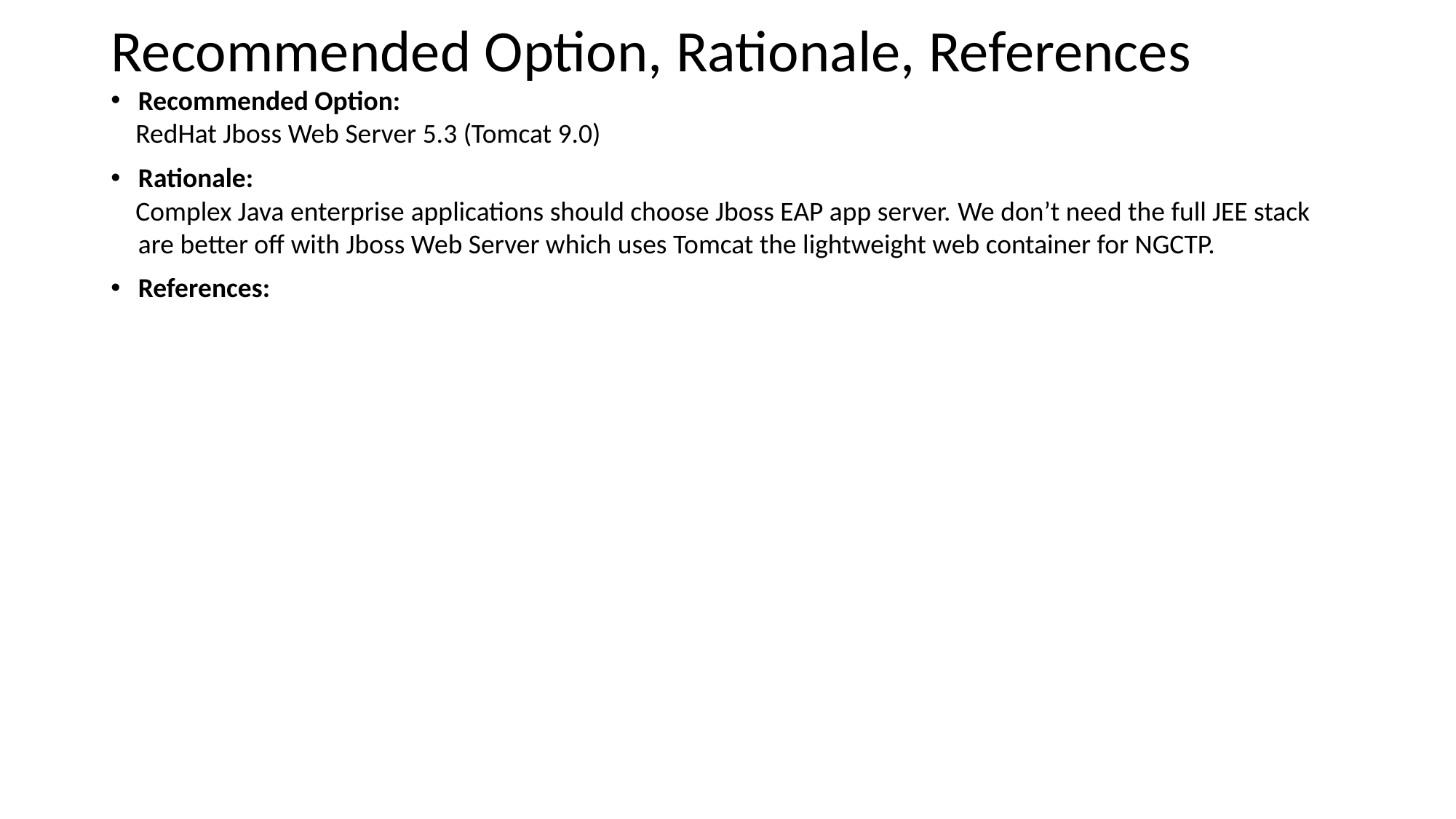

# Recommended Option, Rationale, References
Recommended Option:
    RedHat Jboss Web Server 5.3 (Tomcat 9.0)
Rationale:
    Complex Java enterprise applications should choose Jboss EAP app server. We don’t need the full JEE stack are better off with Jboss Web Server which uses Tomcat the lightweight web container for NGCTP.
References: